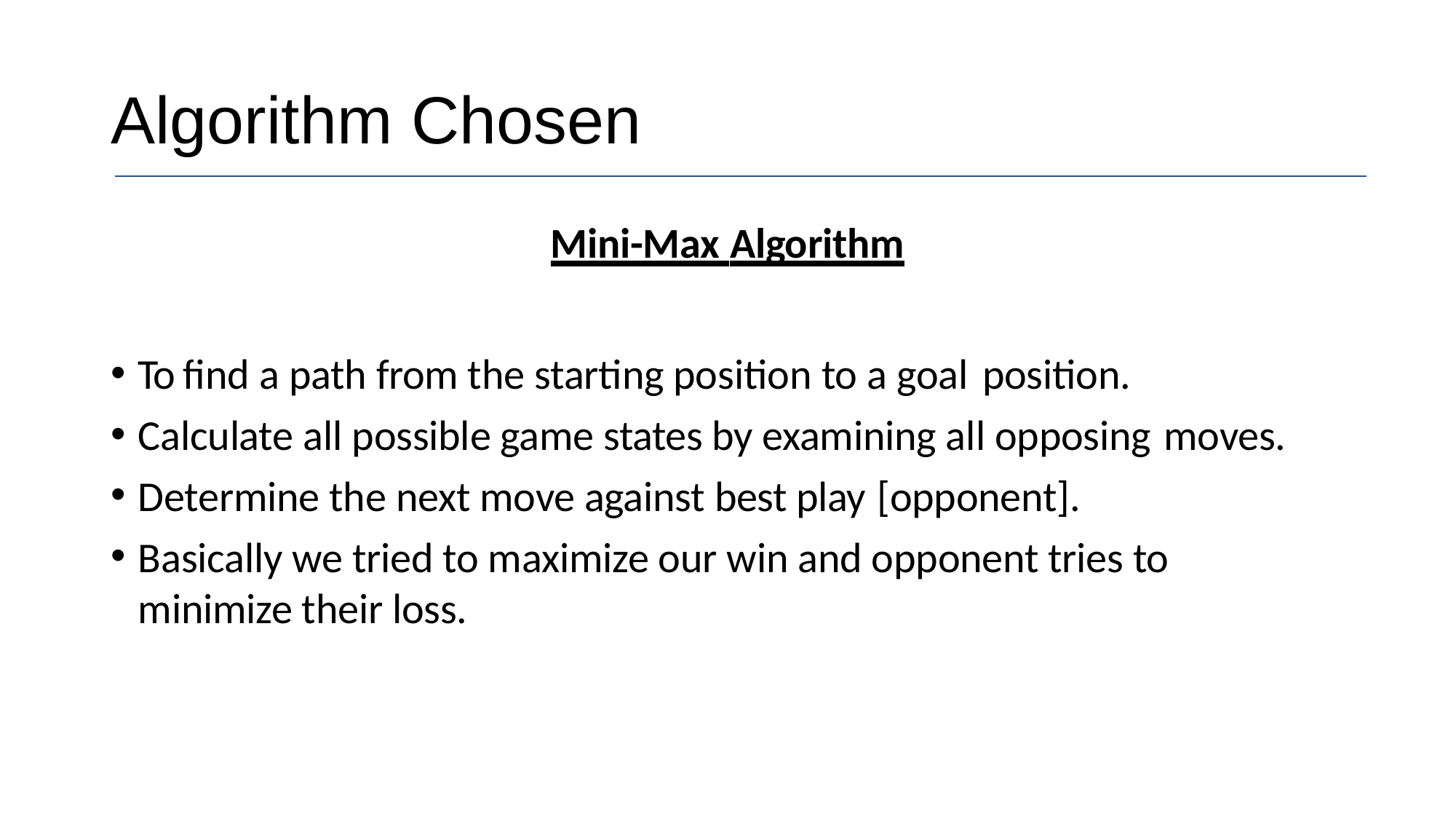

# Algorithm Chosen

Mini-Max Algorithm

To find a path from the starting position to a goal position.
Calculate all possible game states by examining all opposing moves.
Determine the next move against best play [opponent].
Basically we tried to maximize our win and opponent tries to minimize their loss.